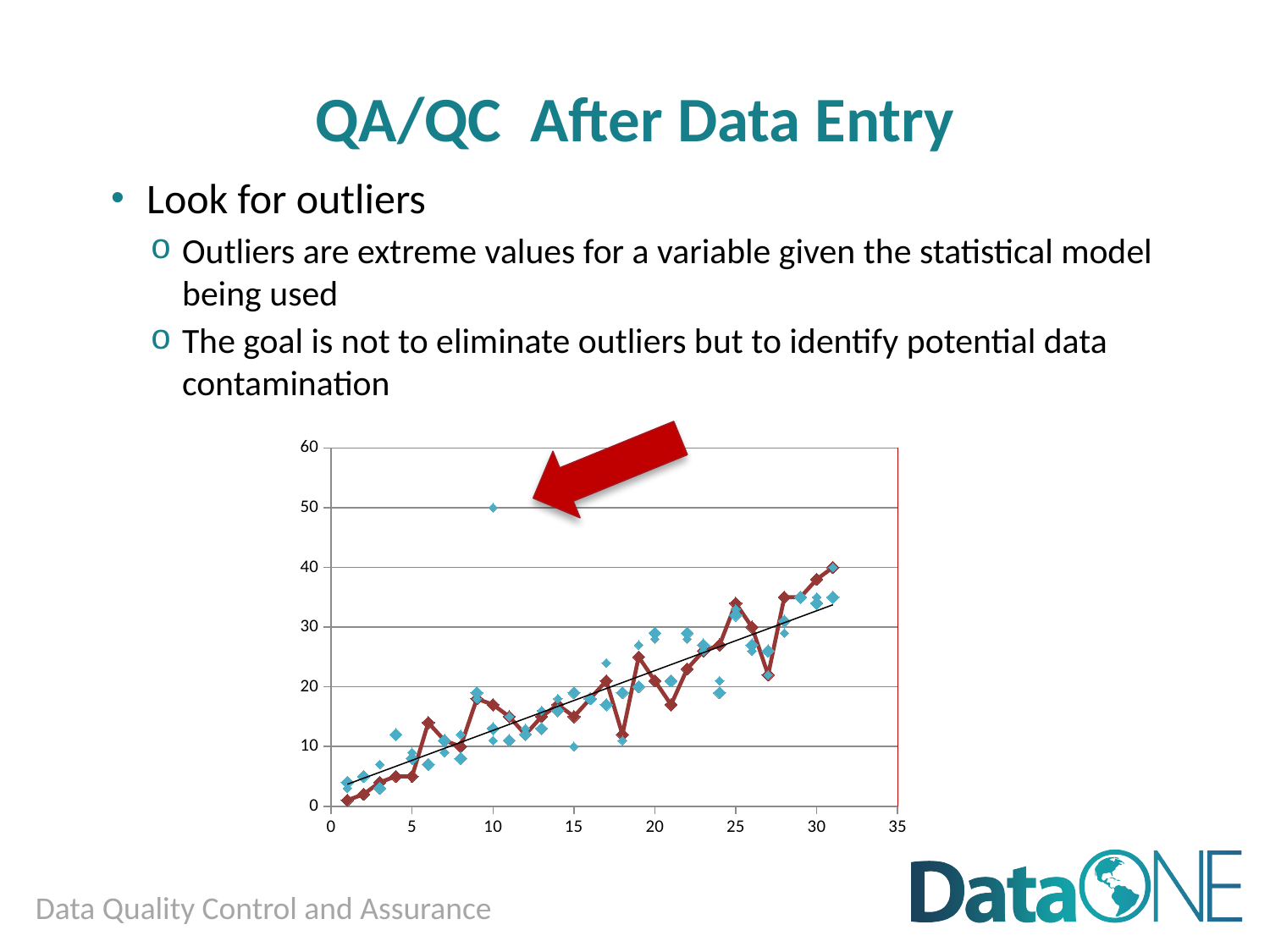

# QA/QC  After Data Entry
Look for outliers
Outliers are extreme values for a variable given the statistical model being used
The goal is not to eliminate outliers but to identify potential data contamination

### Chart

| Category |  |  |  |
|---|---|---|---|